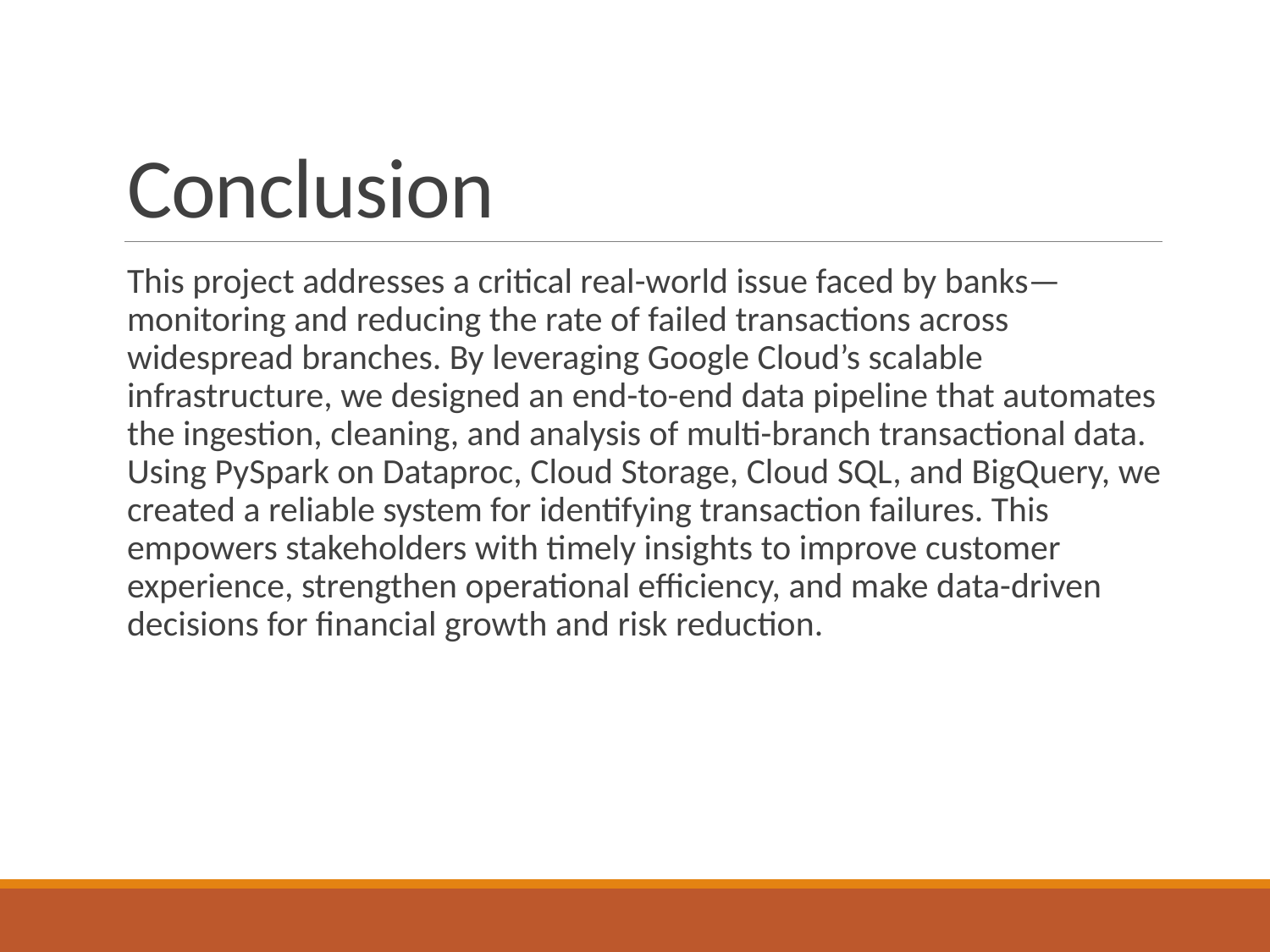

# Conclusion
This project addresses a critical real-world issue faced by banks—monitoring and reducing the rate of failed transactions across widespread branches. By leveraging Google Cloud’s scalable infrastructure, we designed an end-to-end data pipeline that automates the ingestion, cleaning, and analysis of multi-branch transactional data. Using PySpark on Dataproc, Cloud Storage, Cloud SQL, and BigQuery, we created a reliable system for identifying transaction failures. This empowers stakeholders with timely insights to improve customer experience, strengthen operational efficiency, and make data-driven decisions for financial growth and risk reduction.